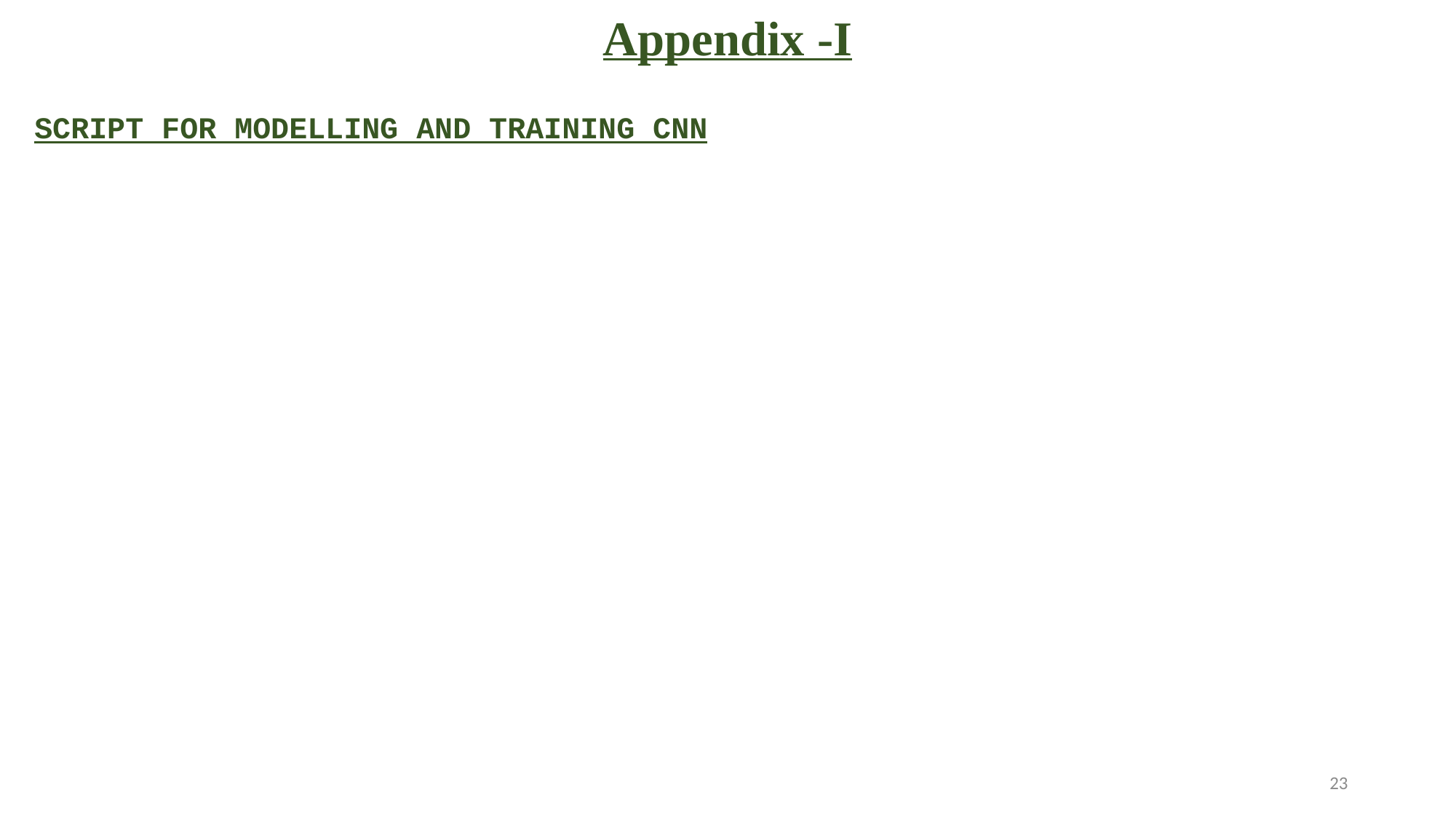

# Appendix -I
 SCRIPT FOR MODELLING AND TRAINING CNN

23